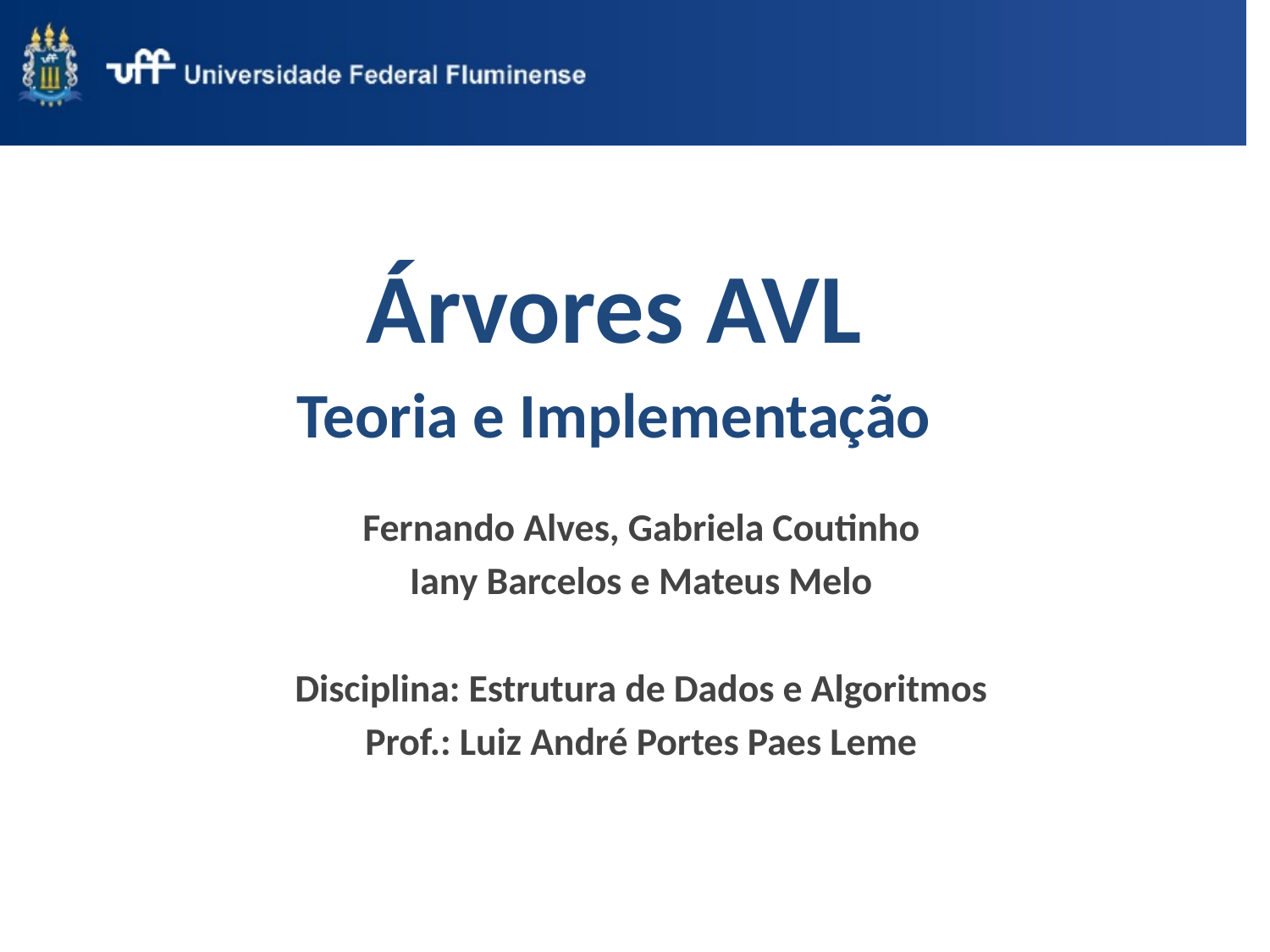

Árvores AVL
Teoria e Implementação

Fernando Alves, Gabriela Coutinho
Iany Barcelos e Mateus Melo

Disciplina: Estrutura de Dados e Algoritmos
Prof.: Luiz André Portes Paes Leme